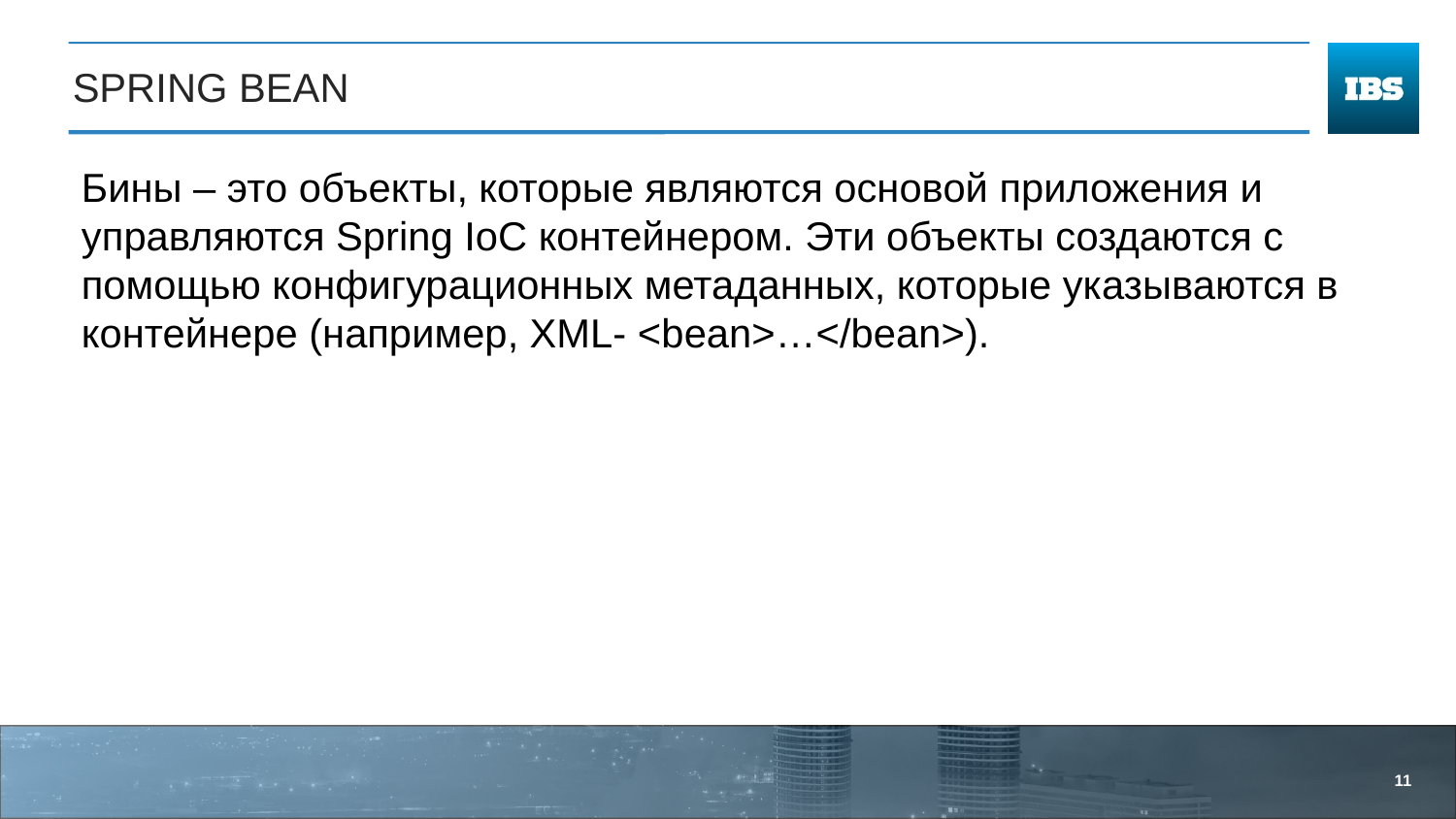

# SPRING Bean
Бины – это объекты, которые являются основой приложения и управляются Spring IoC контейнером. Эти объекты создаются с помощью конфигурационных метаданных, которые указываются в контейнере (например, XML- <bean>…</bean>).